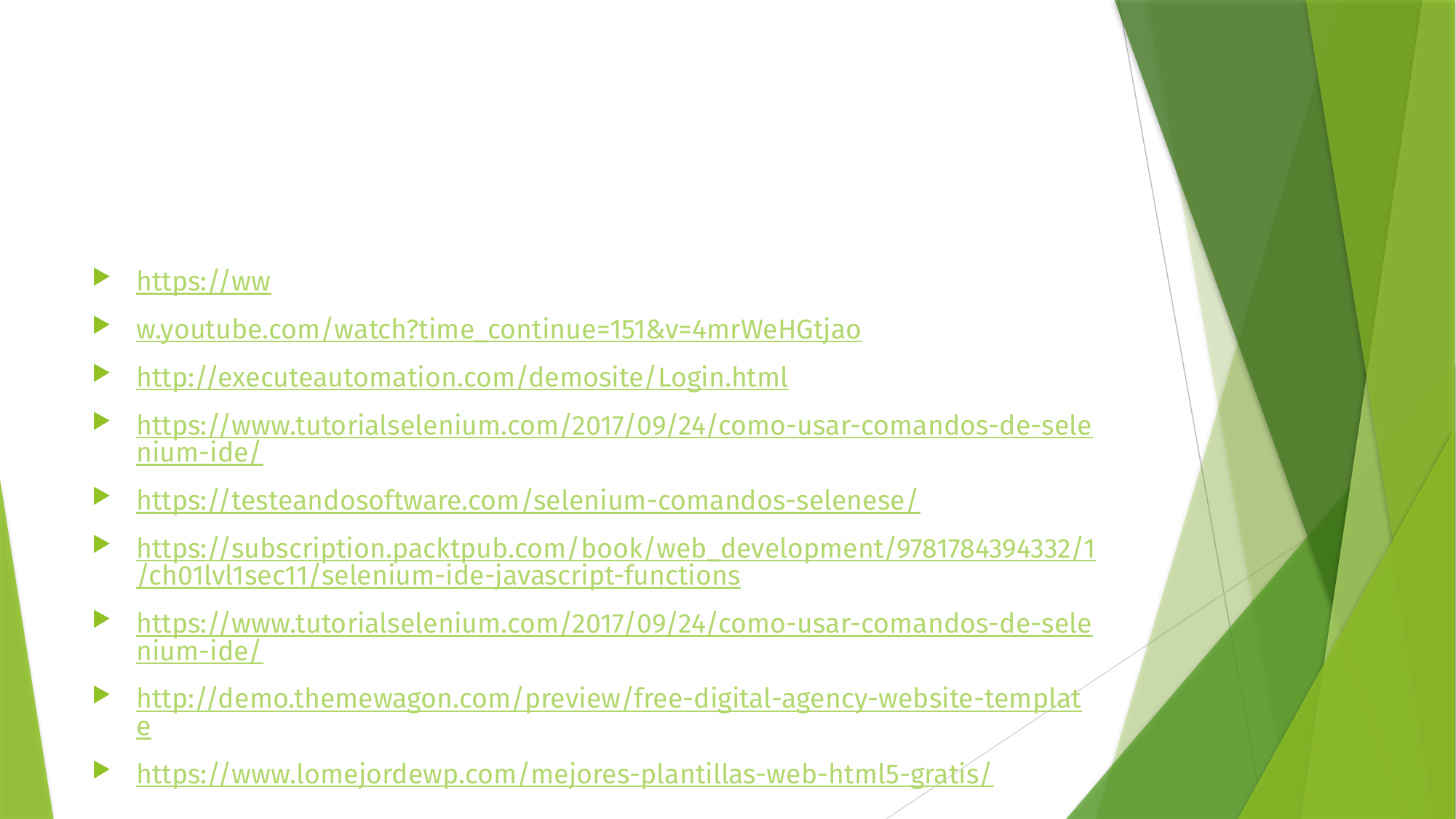

#
https://ww
w.youtube.com/watch?time_continue=151&v=4mrWeHGtjao
http://executeautomation.com/demosite/Login.html
https://www.tutorialselenium.com/2017/09/24/como-usar-comandos-de-selenium-ide/
https://testeandosoftware.com/selenium-comandos-selenese/
https://subscription.packtpub.com/book/web_development/9781784394332/1/ch01lvl1sec11/selenium-ide-javascript-functions
https://www.tutorialselenium.com/2017/09/24/como-usar-comandos-de-selenium-ide/
http://demo.themewagon.com/preview/free-digital-agency-website-template
https://www.lomejordewp.com/mejores-plantillas-web-html5-gratis/